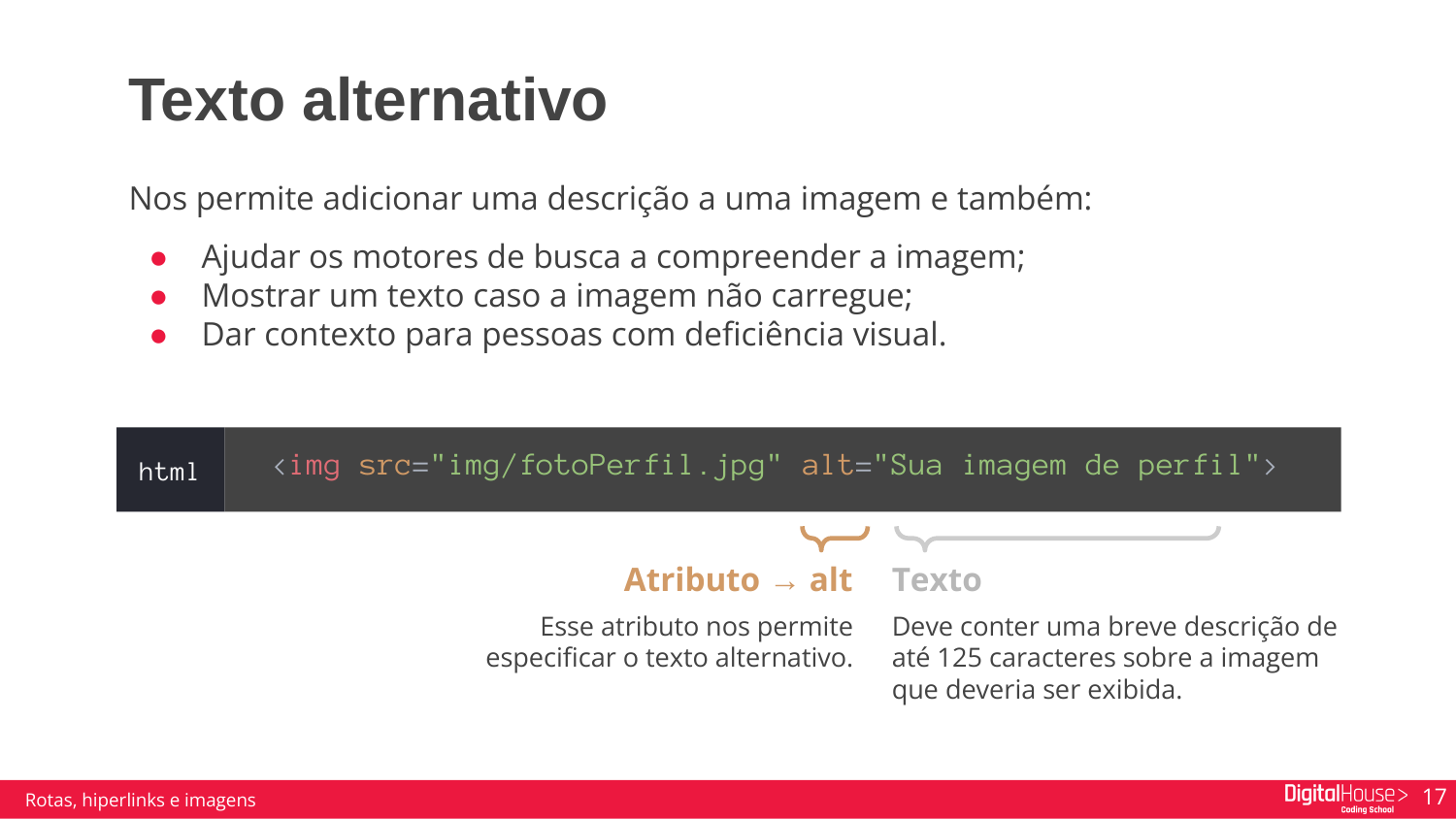

Texto alternativo
Nos permite adicionar uma descrição a uma imagem e também:
Ajudar os motores de busca a compreender a imagem;
Mostrar um texto caso a imagem não carregue;
Dar contexto para pessoas com deficiência visual.

  <img src="img/fotoPerfil.jpg" alt="Sua imagem de perfil">
html

Atributo → alt
Esse atributo nos permite
especificar o texto alternativo.
Texto
Deve conter uma breve descrição de até 125 caracteres sobre a imagem que deveria ser exibida.